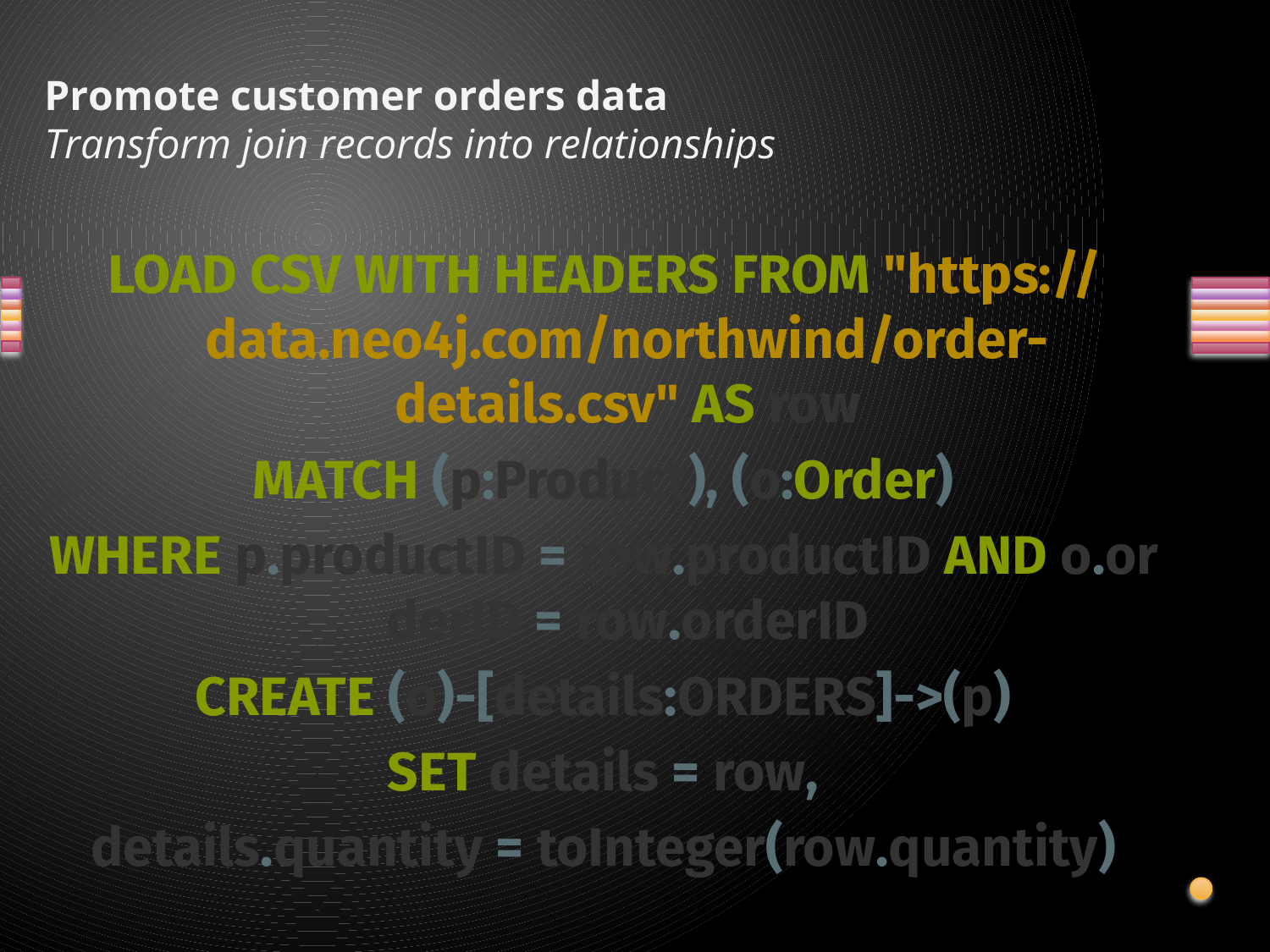

# Promote customer orders data Transform join records into relationships
LOAD CSV WITH HEADERS FROM "https://data.neo4j.com/northwind/order-details.csv" AS row
MATCH (p:Product), (o:Order)
WHERE p.productID = row.productID AND o.orderID = row.orderID
CREATE (o)-[details:ORDERS]->(p)
SET details = row,
details.quantity = toInteger(row.quantity)